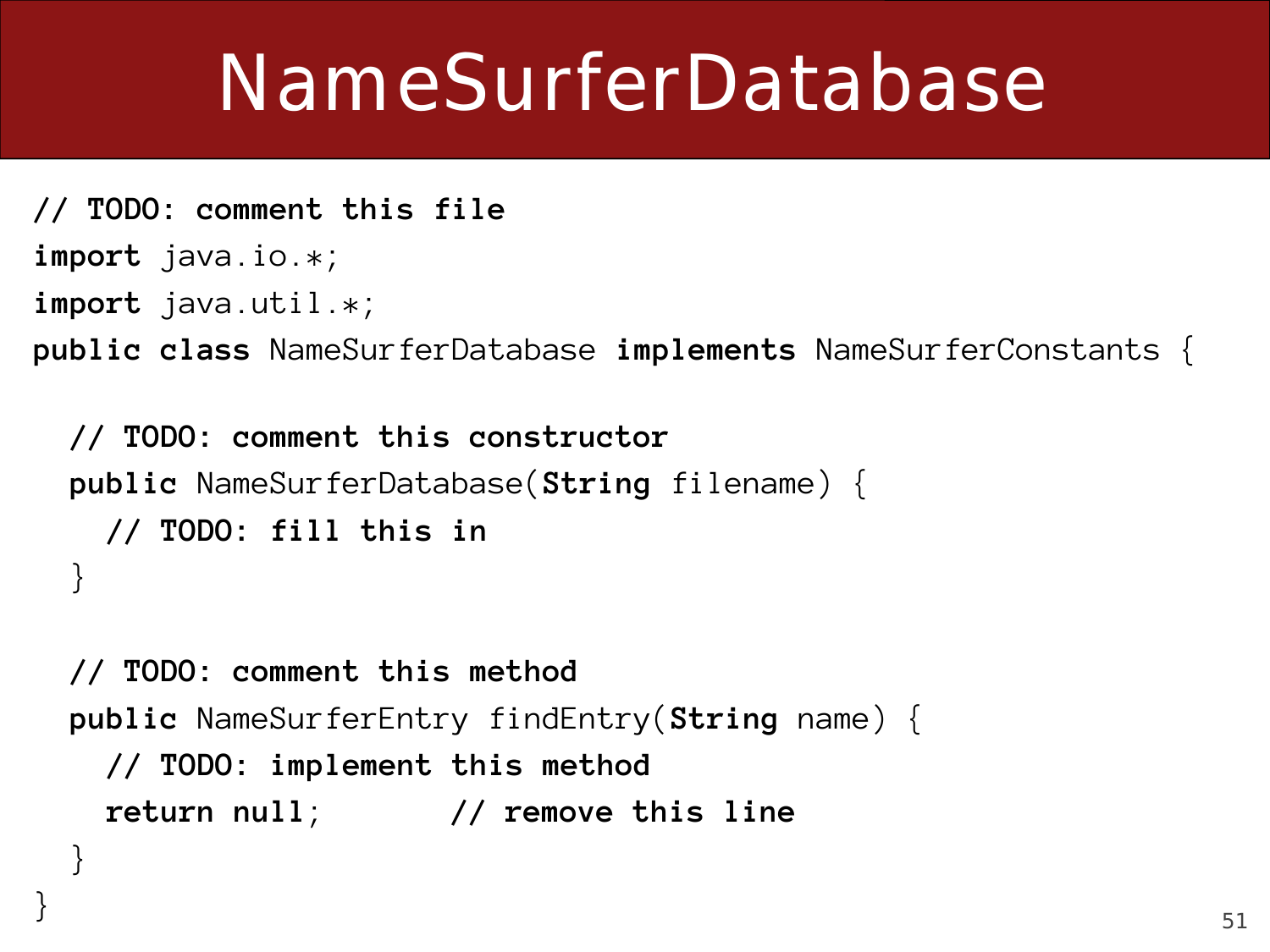

# NameSurferDatabase
// TODO: comment this file
import java.io.*;
import java.util.*;
public class NameSurferDatabase implements NameSurferConstants {
  // TODO: comment this constructor
  public NameSurferDatabase(String filename) {
    // TODO: fill this in
  }

  // TODO: comment this method
  public NameSurferEntry findEntry(String name) {
    // TODO: implement this method
    return null;	  // remove this line
  }
}